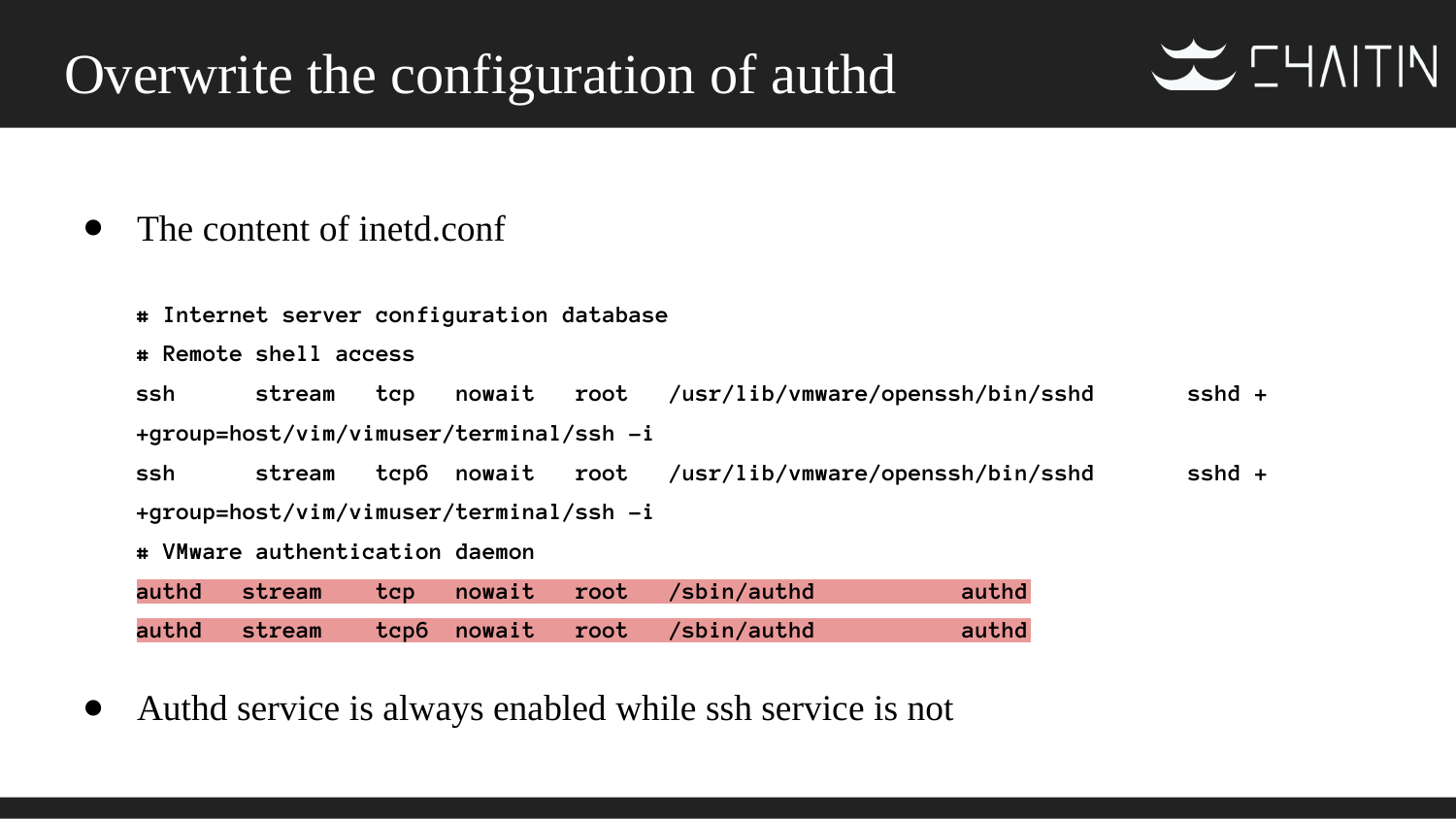

# Overwrite the configuration of authd
The content of inetd.conf

# Internet server configuration database
# Remote shell access
ssh      stream   tcp   nowait   root   /usr/lib/vmware/openssh/bin/sshd       sshd ++group=host/vim/vimuser/terminal/ssh -i
ssh      stream   tcp6  nowait   root   /usr/lib/vmware/openssh/bin/sshd       sshd ++group=host/vim/vimuser/terminal/ssh -i
# VMware authentication daemon
authd   stream    tcp   nowait   root   /sbin/authd           authd
authd   stream    tcp6  nowait   root   /sbin/authd           authd

Authd service is always enabled while ssh service is not

116